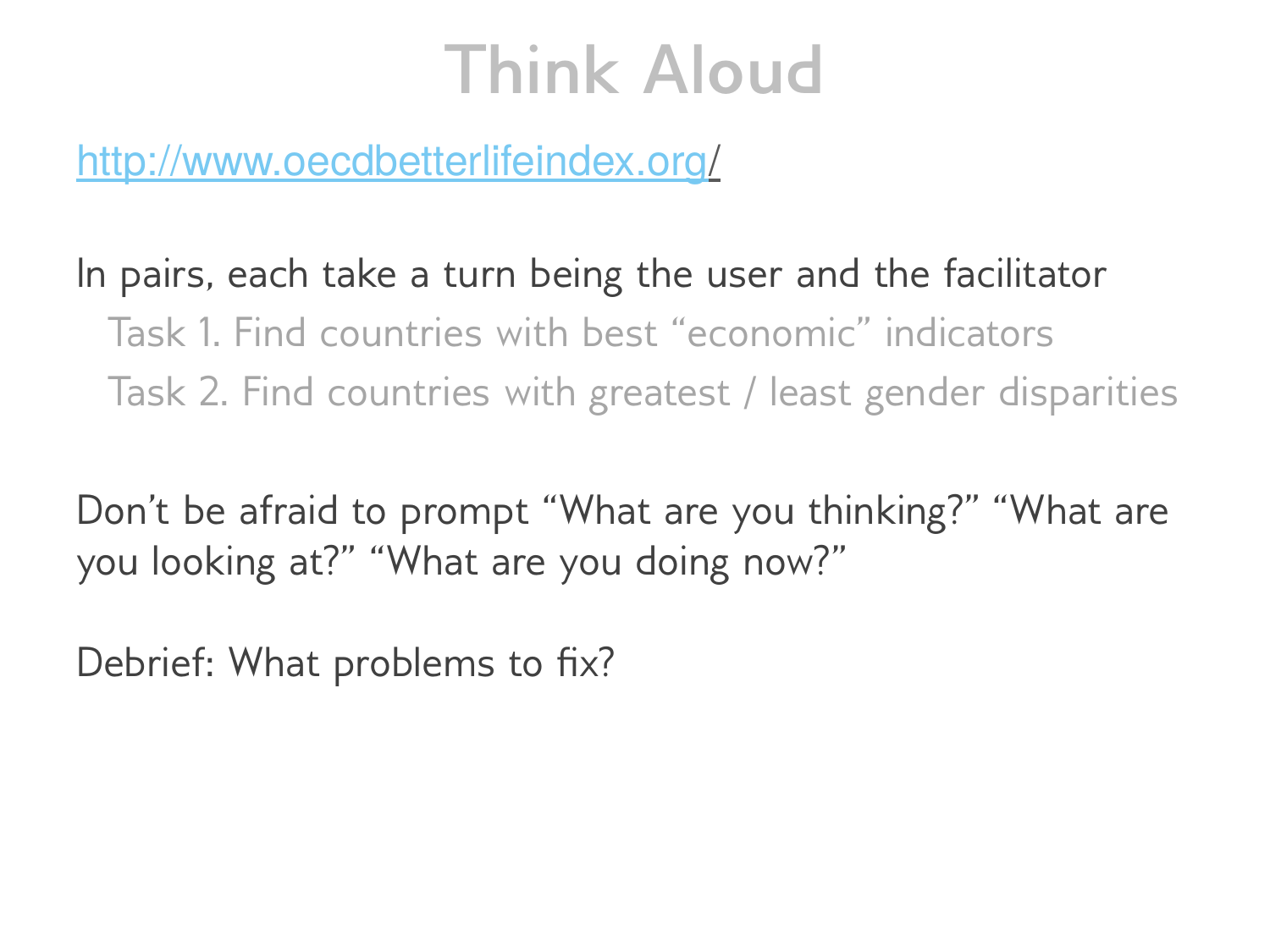

# Think Aloud
http://www.oecdbetterlifeindex.org/

In pairs, each take a turn being the user and the facilitator
Task 1. Find countries with best “economic” indicators
Task 2. Find countries with greatest / least gender disparities

Don’t be afraid to prompt “What are you thinking?” “What are you looking at?” “What are you doing now?”

Debrief: What problems to fix?